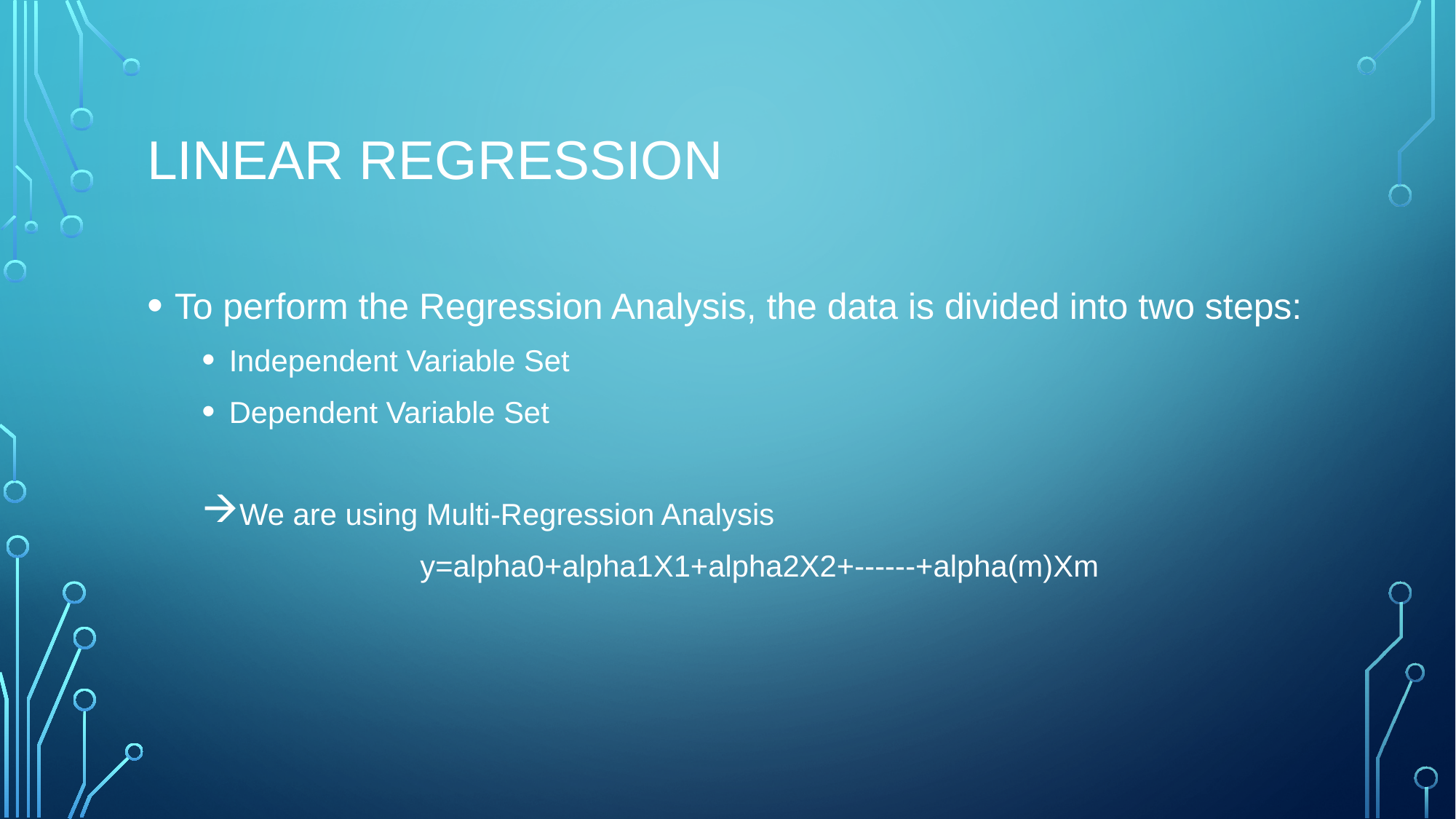

# Linear Regression
To perform the Regression Analysis, the data is divided into two steps:
Independent Variable Set
Dependent Variable Set

We are using Multi-Regression Analysis
		y=alpha0+alpha1X1+alpha2X2+------+alpha(m)Xm